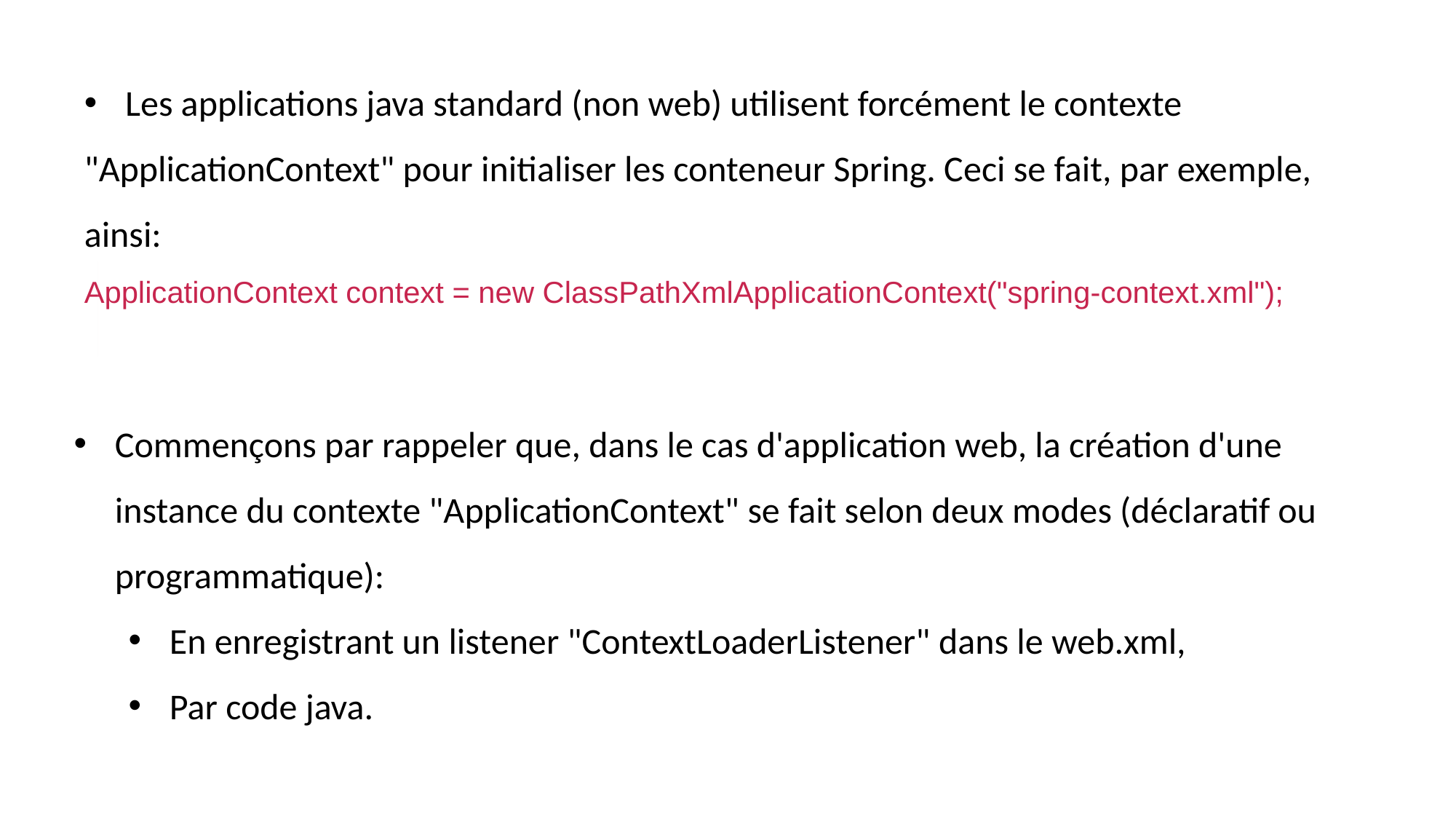

Les applications java standard (non web) utilisent forcément le contexte
"ApplicationContext" pour initialiser les conteneur Spring. Ceci se fait, par exemple, ainsi:
ApplicationContext context = new ClassPathXmlApplicationContext("spring-context.xml");

Commençons par rappeler que, dans le cas d'application web, la création d'une instance du contexte "ApplicationContext" se fait selon deux modes (déclaratif ou programmatique):
En enregistrant un listener "ContextLoaderListener" dans le web.xml,
Par code java.